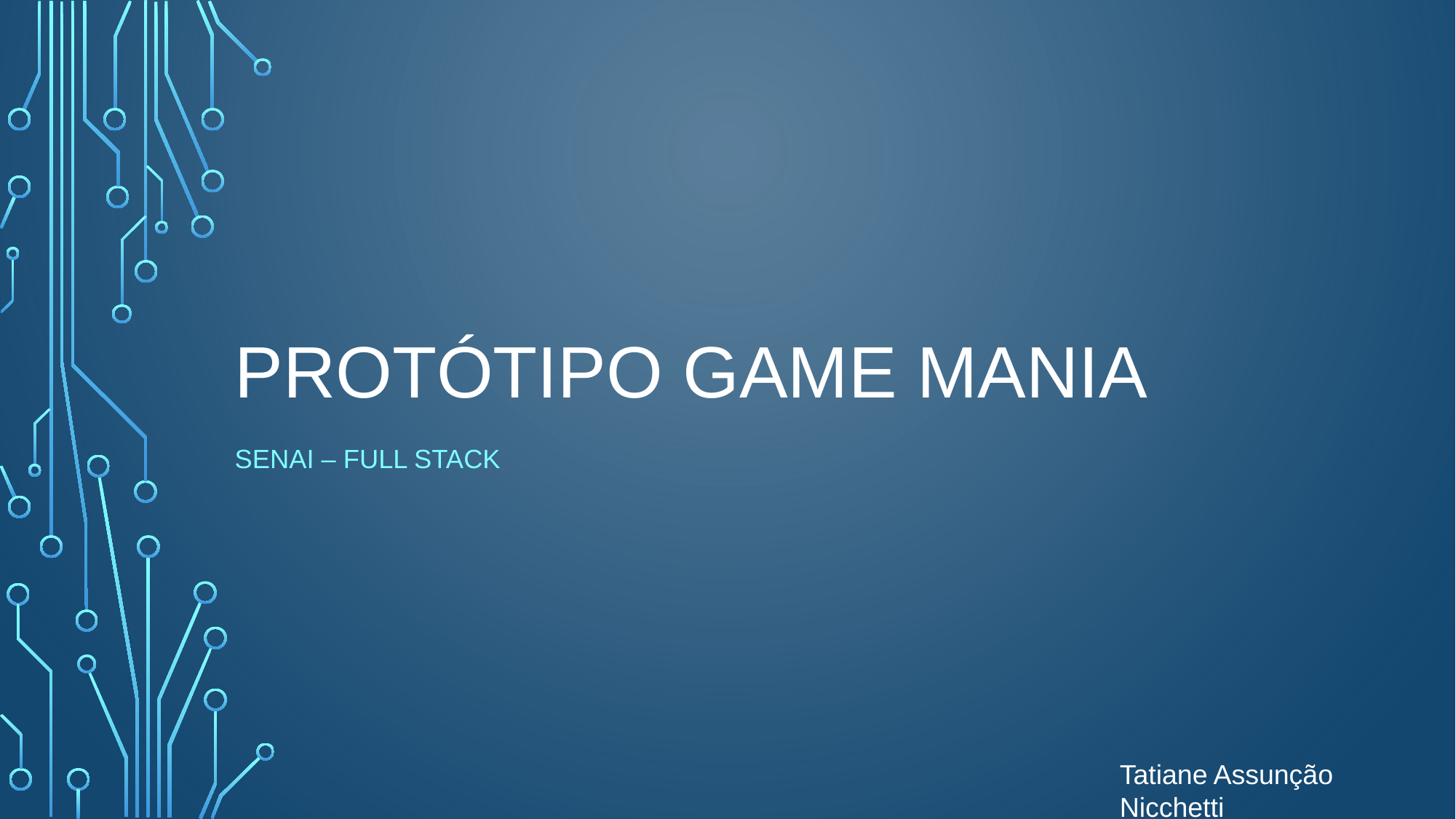

# Protótipo Game Mania
Senai – Full Stack
Tatiane Assunção Nicchetti